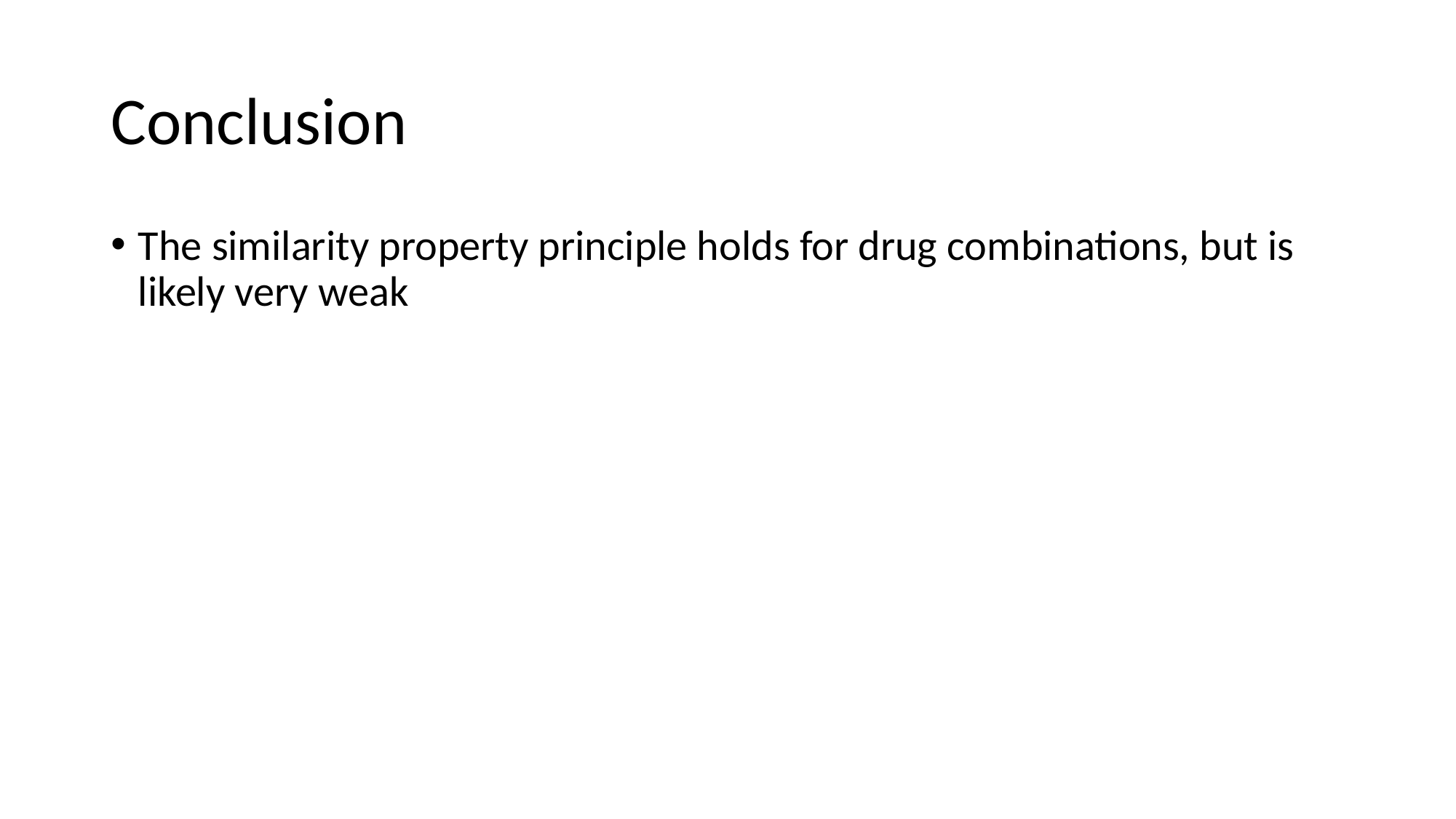

# Conclusion
The similarity property principle holds for drug combinations, but is likely very weak